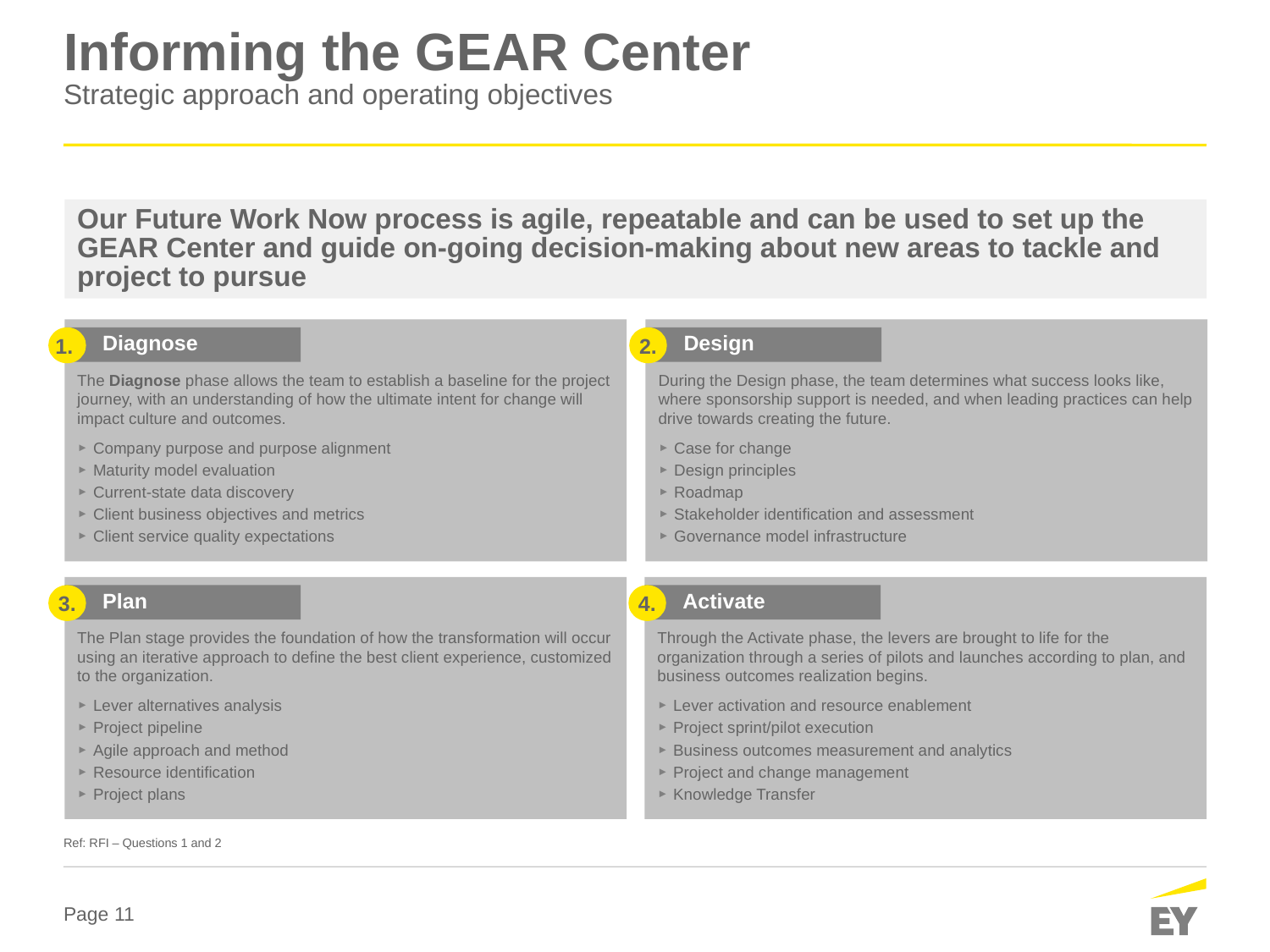

# Informing the GEAR Center Strategic approach and operating objectives
Our Future Work Now process is agile, repeatable and can be used to set up the GEAR Center and guide on-going decision-making about new areas to tackle and project to pursue
The Diagnose phase allows the team to establish a baseline for the project journey, with an understanding of how the ultimate intent for change will impact culture and outcomes.
Company purpose and purpose alignment
Maturity model evaluation
Current-state data discovery
Client business objectives and metrics
Client service quality expectations
During the Design phase, the team determines what success looks like, where sponsorship support is needed, and when leading practices can help drive towards creating the future.
Case for change
Design principles
Roadmap
Stakeholder identification and assessment
Governance model infrastructure
1.
Diagnose
2.
Design
The Plan stage provides the foundation of how the transformation will occur using an iterative approach to define the best client experience, customized to the organization.
Lever alternatives analysis
Project pipeline
Agile approach and method
Resource identification
Project plans
Through the Activate phase, the levers are brought to life for the organization through a series of pilots and launches according to plan, and business outcomes realization begins.
Lever activation and resource enablement
Project sprint/pilot execution
Business outcomes measurement and analytics
Project and change management
Knowledge Transfer
3.
Plan
4.
Activate
Ref: RFI – Questions 1 and 2